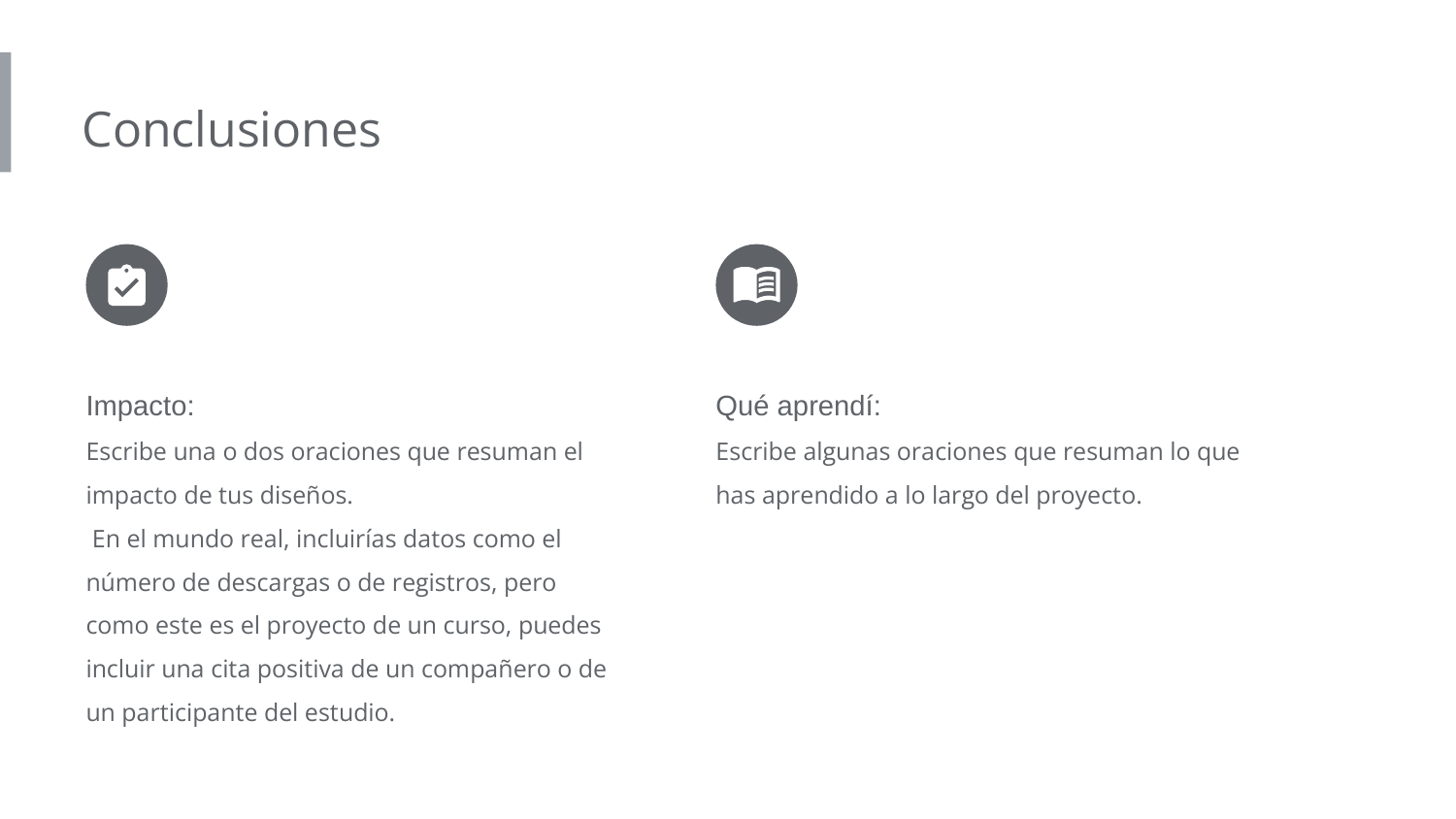

Conclusiones

Impacto:
Escribe una o dos oraciones que resuman el impacto de tus diseños.
 En el mundo real, incluirías datos como el número de descargas o de registros, pero como este es el proyecto de un curso, puedes incluir una cita positiva de un compañero o de un participante del estudio.
Qué aprendí:
Escribe algunas oraciones que resuman lo que has aprendido a lo largo del proyecto.